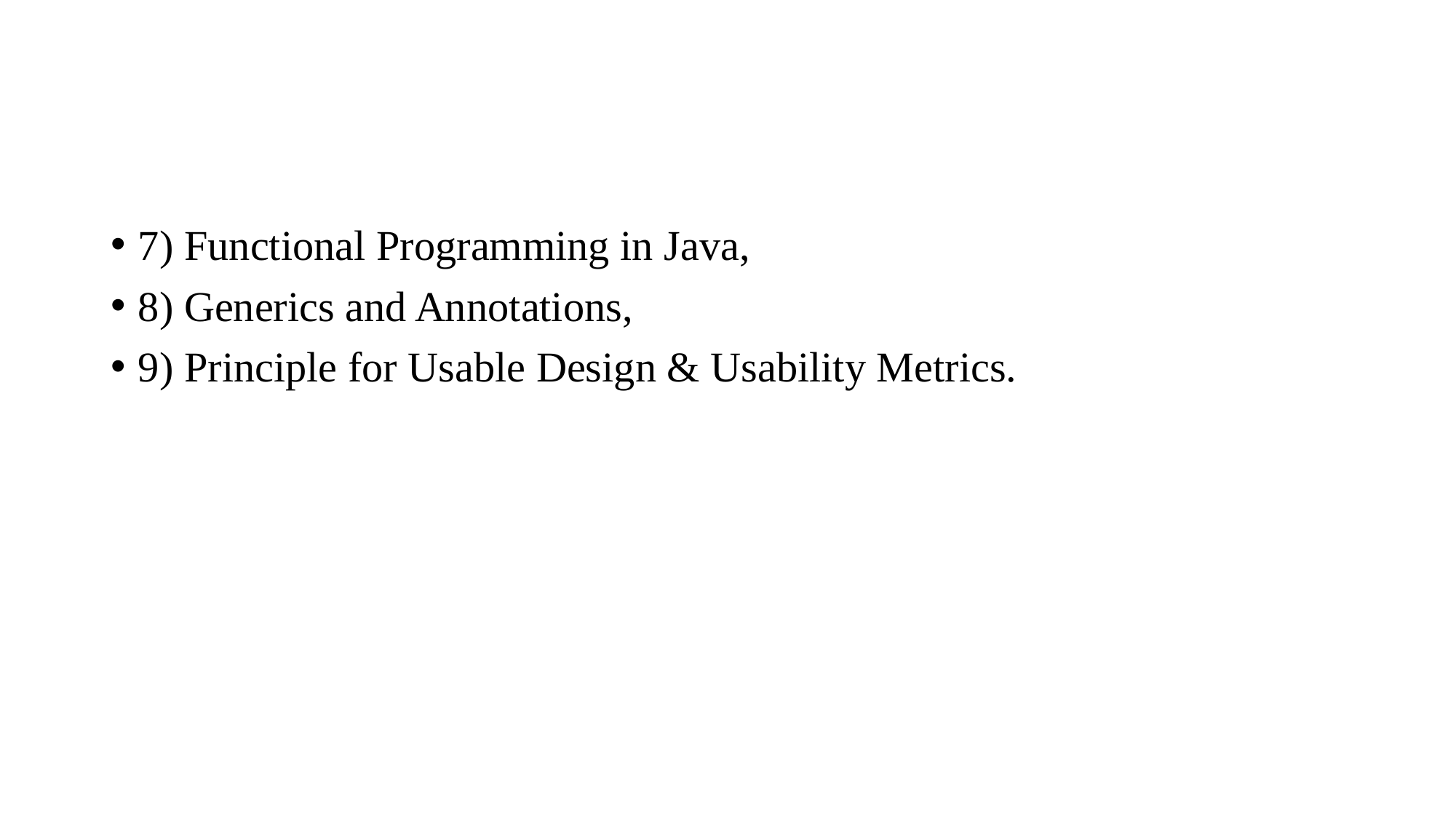

#
7) Functional Programming in Java,
8) Generics and Annotations,
9) Principle for Usable Design & Usability Metrics.